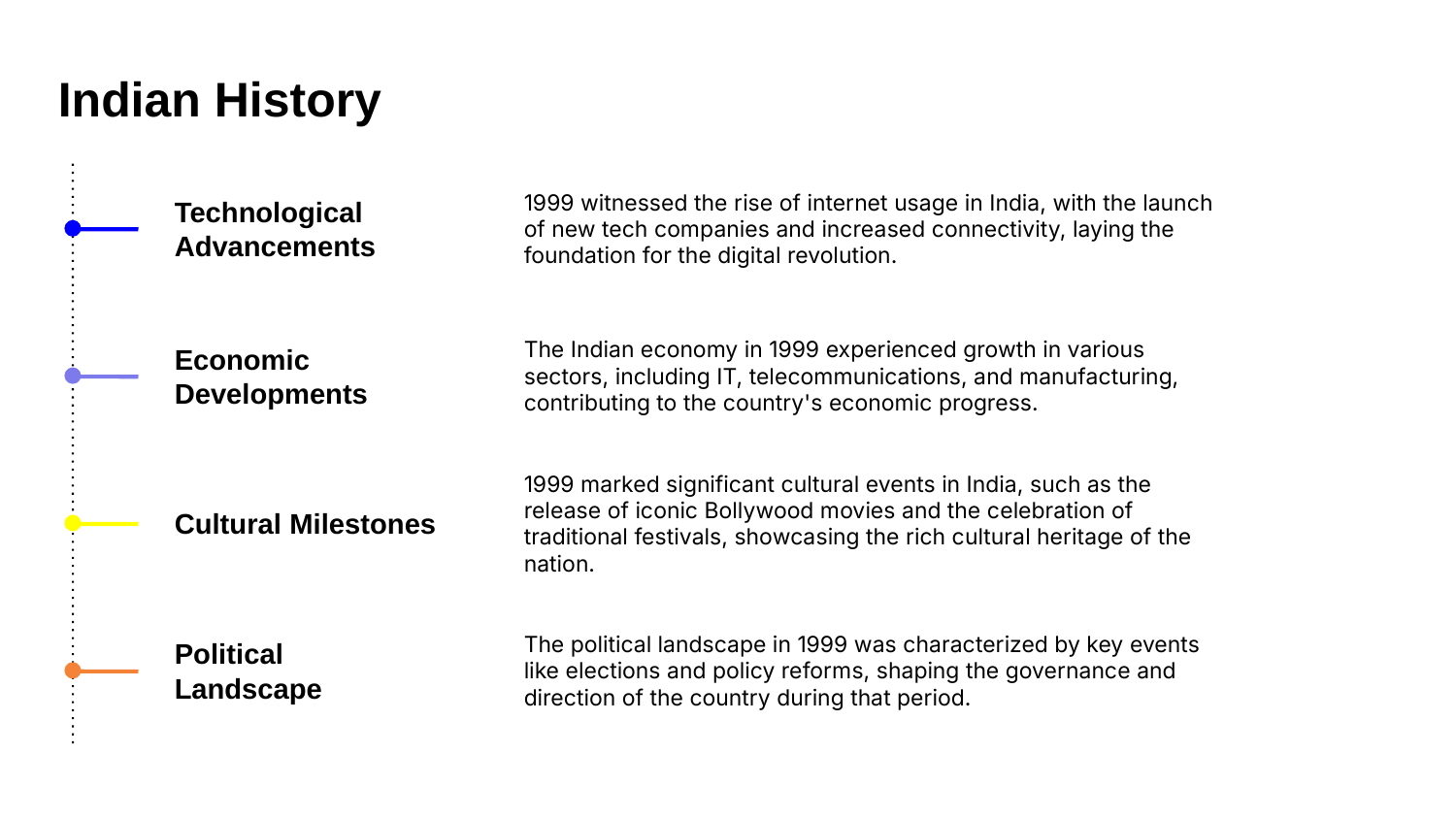

Indian History
Technological Advancements
1999 witnessed the rise of internet usage in India, with the launch of new tech companies and increased connectivity, laying the foundation for the digital revolution.

Economic Developments
The Indian economy in 1999 experienced growth in various sectors, including IT, telecommunications, and manufacturing, contributing to the country's economic progress.

Cultural Milestones
1999 marked significant cultural events in India, such as the release of iconic Bollywood movies and the celebration of traditional festivals, showcasing the rich cultural heritage of the nation.

Political Landscape
The political landscape in 1999 was characterized by key events like elections and policy reforms, shaping the governance and direction of the country during that period.